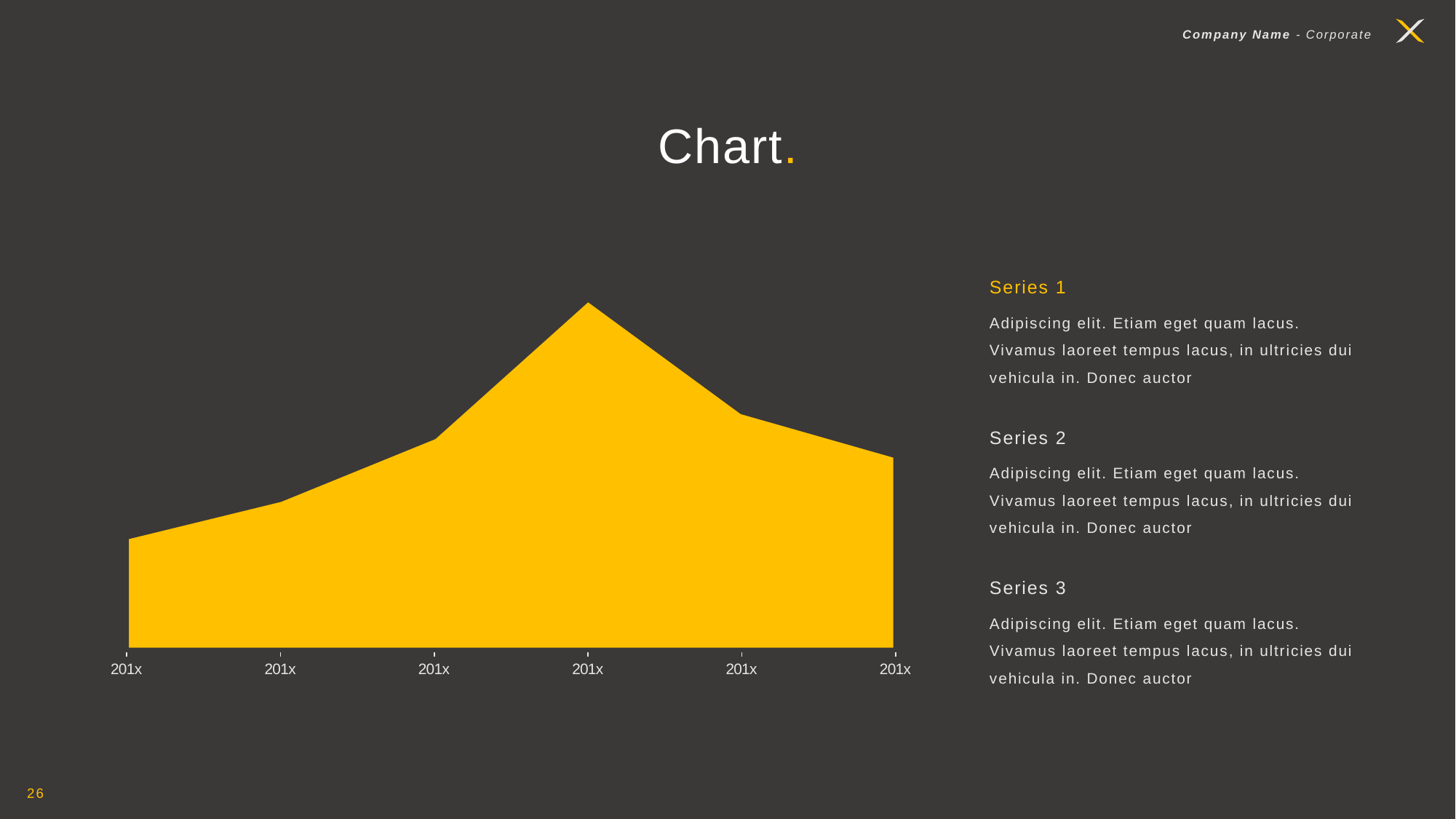

Company Name - Corporate

Chart.
Series 1

### Chart

| Category | Series 1 | Series 2 | Series 3 |
|---|---|---|---|
| 201x | 18.0 | 11.0 | 4.0 |
| 201x | 24.0 | 18.0 | 11.0 |
| 201x | 34.0 | 28.0 | 17.0 |
| 201x | 56.0 | 41.0 | 25.0 |
| 201x | 38.0 | 29.0 | 24.0 |
| 201x | 31.0 | 23.0 | 19.0 |
Adipiscing elit. Etiam eget quam lacus. Vivamus laoreet tempus lacus, in ultricies dui vehicula in. Donec auctor
Series 2
Adipiscing elit. Etiam eget quam lacus. Vivamus laoreet tempus lacus, in ultricies dui vehicula in. Donec auctor
Series 3
Adipiscing elit. Etiam eget quam lacus. Vivamus laoreet tempus lacus, in ultricies dui vehicula in. Donec auctor
26